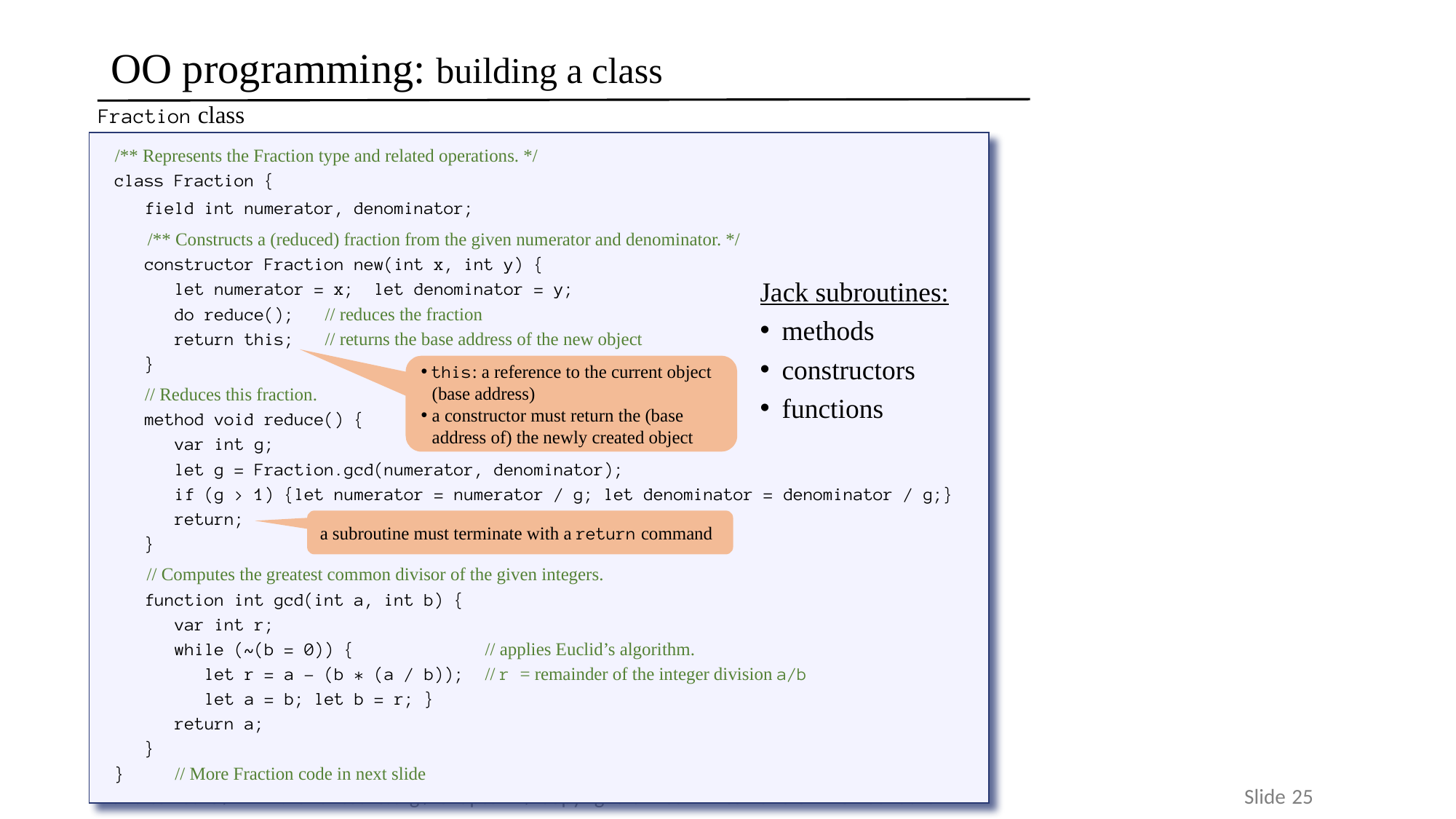

# OO programming: building a class
Fraction class
/** Represents the Fraction type and related operations. */
class Fraction {
   field int numerator, denominator;
      /** Constructs a (reduced) fraction from the given numerator and denominator. */
   constructor Fraction new(int x, int y) {
      let numerator = x;  let denominator = y;
      do reduce();   // reduces the fraction
      return this;   // returns the base address of the new object
   }
   // Reduces this fraction.
   method void reduce() {
      var int g;
      let g = Fraction.gcd(numerator, denominator);
      if (g > 1) {let numerator = numerator / g; let denominator = denominator / g;}
      return;
   }
       // Computes the greatest common divisor of the given integers.
   function int gcd(int a, int b) {
      var int r;
      while (~(b = 0)) {             // applies Euclid’s algorithm.
         let r = a – (b * (a / b));  // r = remainder of the integer division a/b
         let a = b; let b = r; }
      return a;
   }
}     // More Fraction code in next slide

Jack subroutines:
methods
constructors
functions
this: a reference to the current object (base address)
a constructor must return the (base address of) the newly created object
a subroutine must terminate with a return command